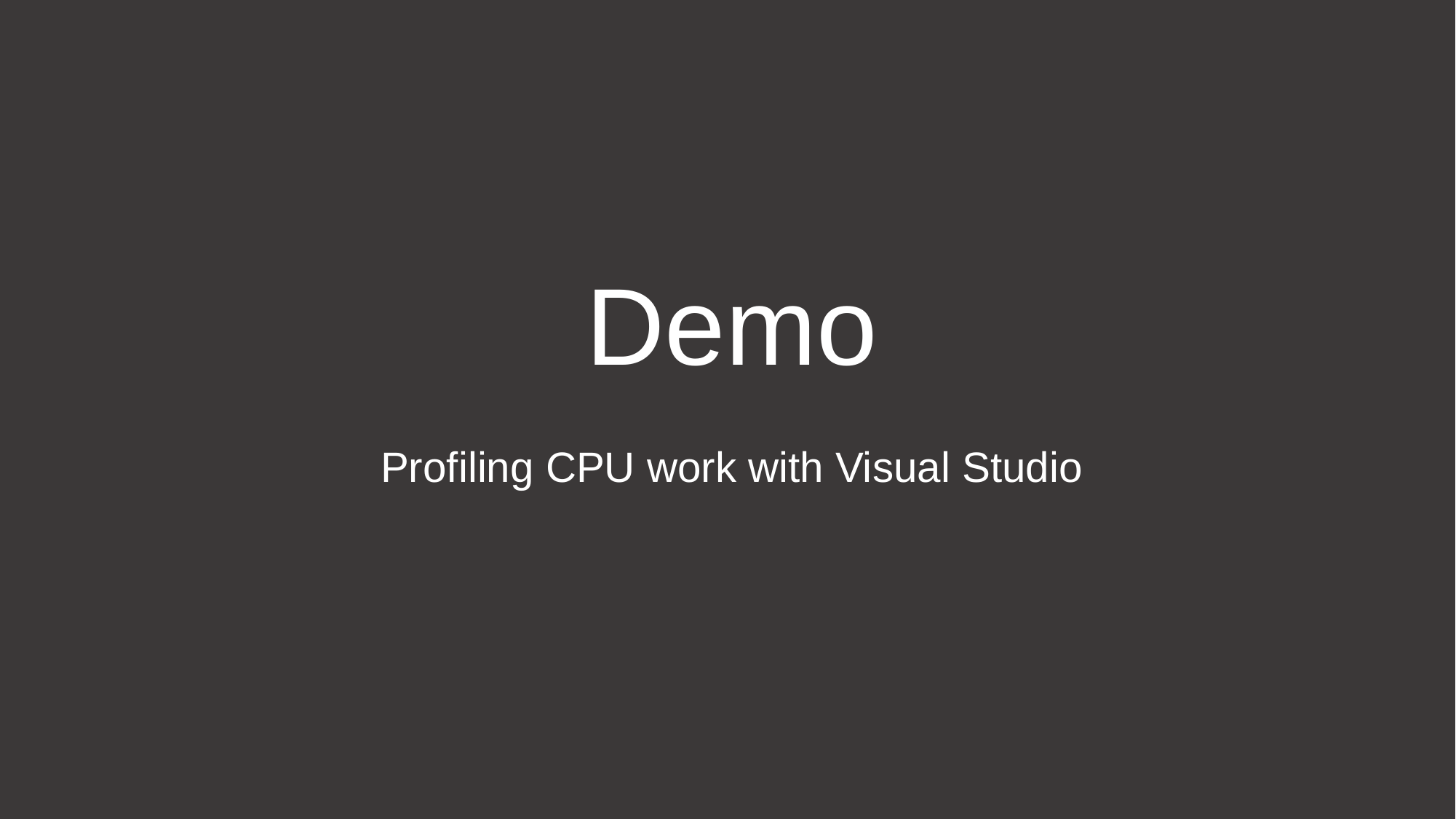

# Demo
Profiling CPU work with Visual Studio